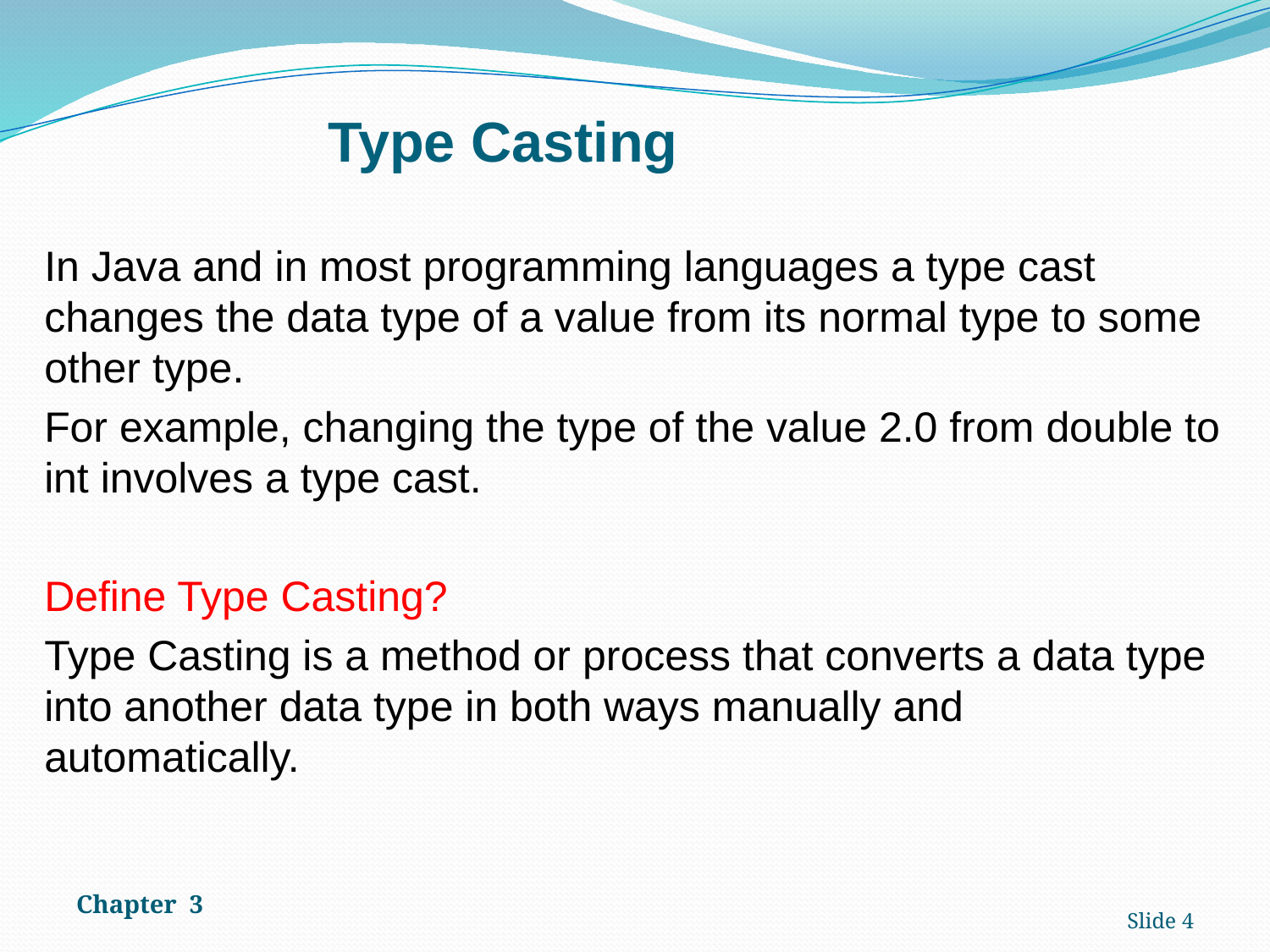

# Type Casting
In Java and in most programming languages a type cast changes the data type of a value from its normal type to some other type.
For example, changing the type of the value 2.0 from double to int involves a type cast.

Define Type Casting?
Type Casting is a method or process that converts a data type into another data type in both ways manually and automatically.
Chapter  3
Slide 4